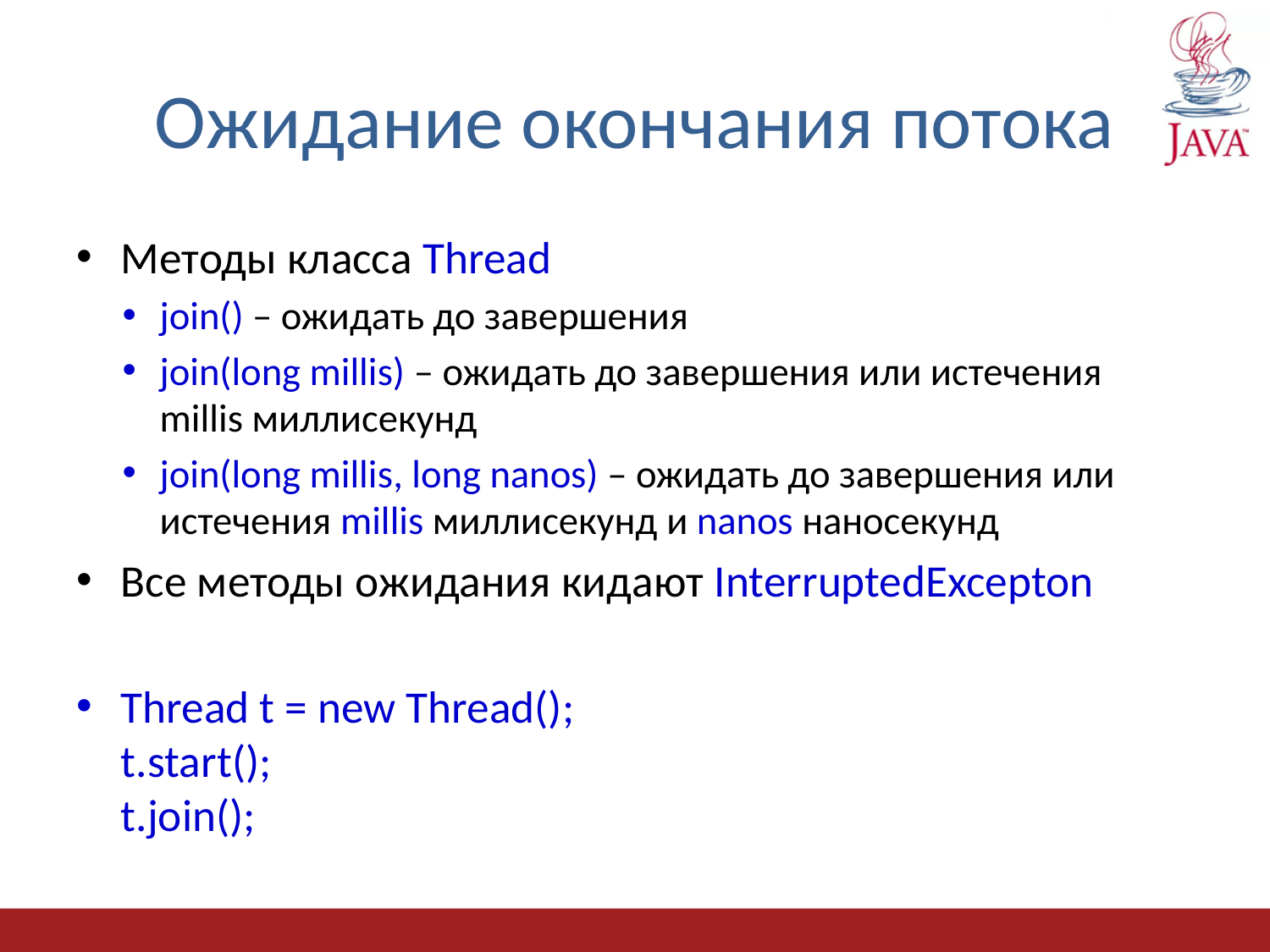

# Ожидание окончания потока
Методы класса Thread
join() – ожидать до завершения
join(long millis) – ожидать до завершения или истечения millis миллисекунд
join(long millis, long nanos) – ожидать до завершения или истечения millis миллисекунд и nanos наносекунд
Все методы ожидания кидают InterruptedExcepton

Thread t = new Thread();
t.start();
t.join();